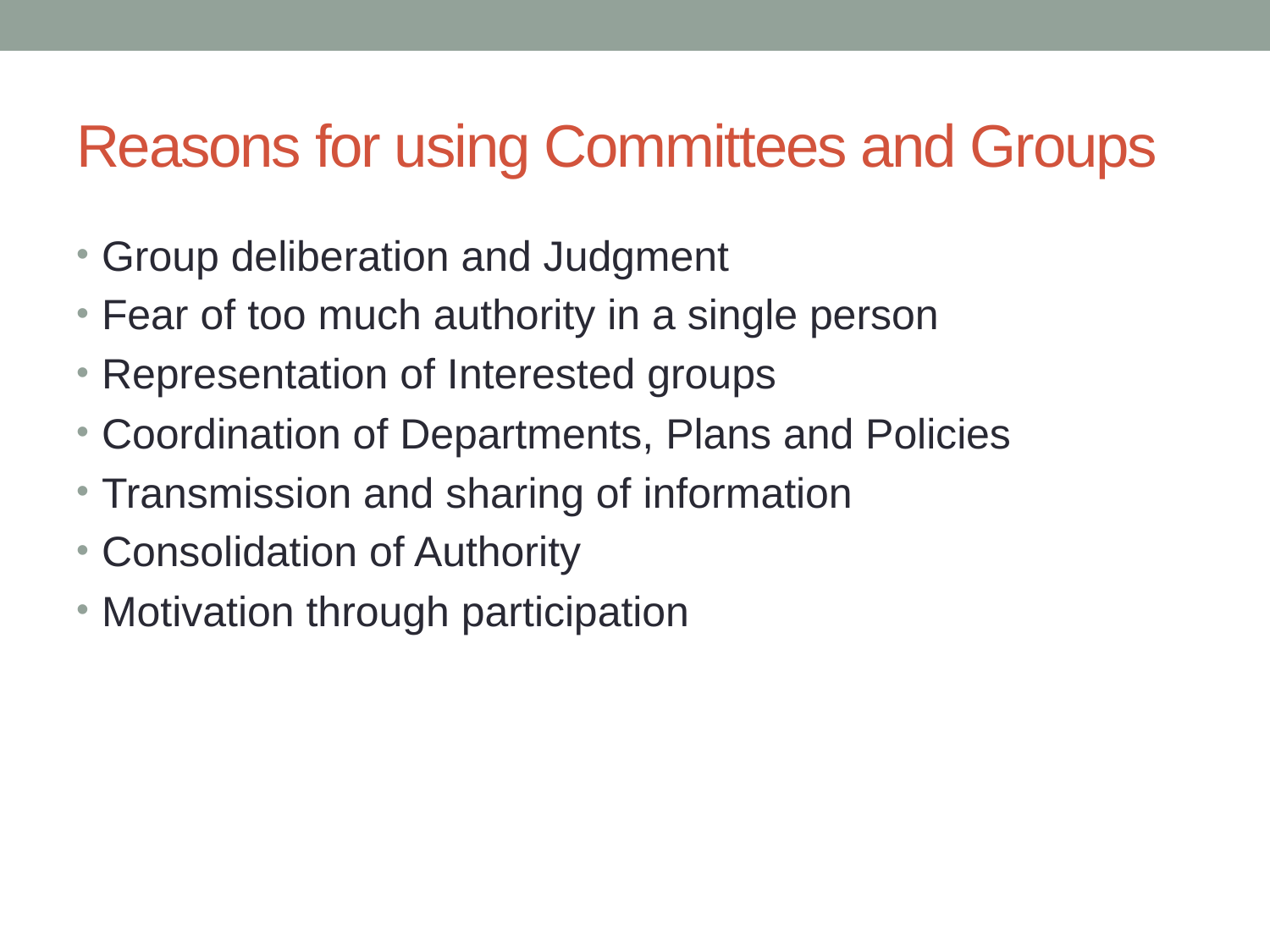

# Reasons for using Committees and Groups
Group deliberation and Judgment
Fear of too much authority in a single person
Representation of Interested groups
Coordination of Departments, Plans and Policies
Transmission and sharing of information
Consolidation of Authority
Motivation through participation